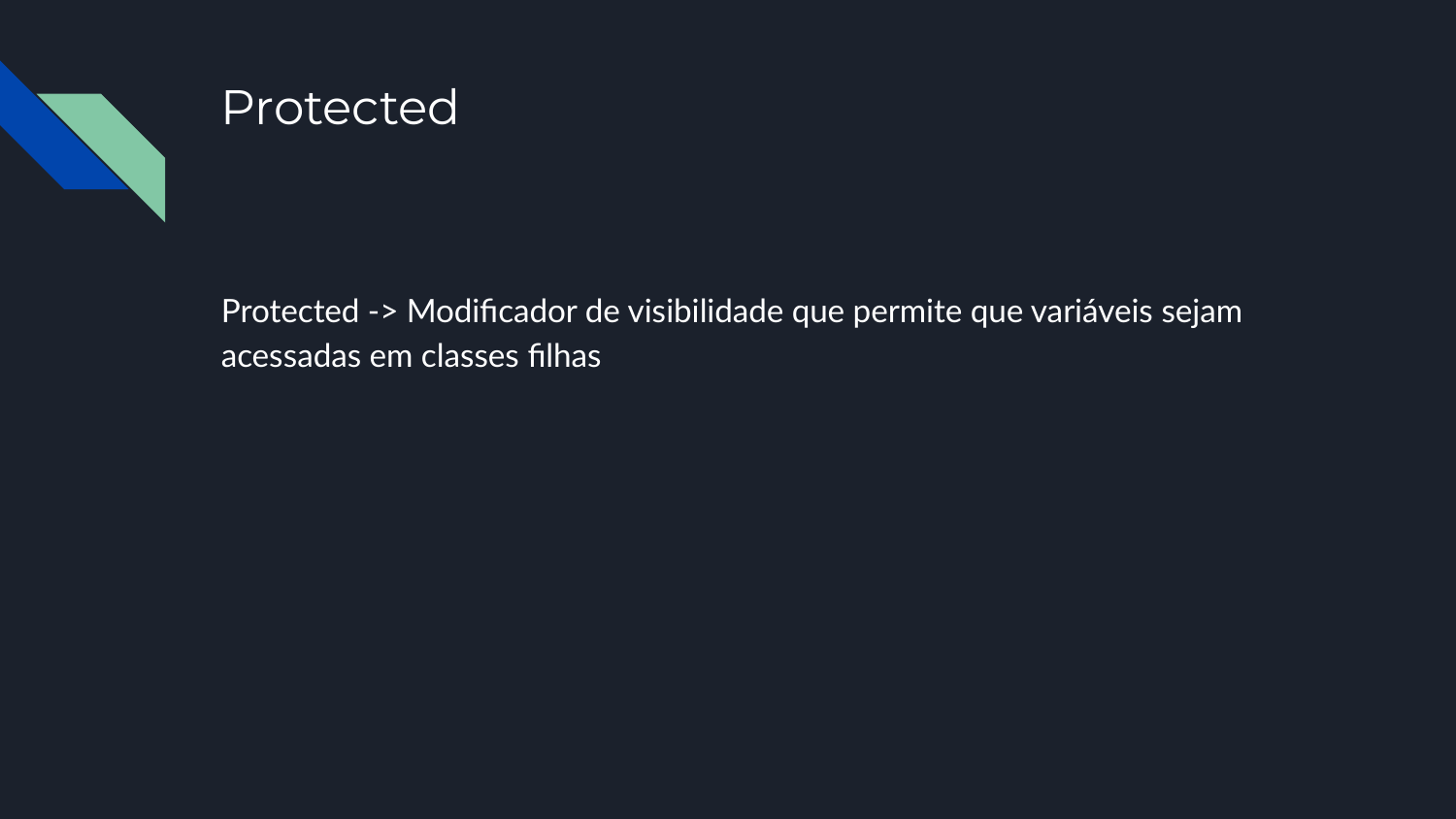

# Protected
Protected -> Modificador de visibilidade que permite que variáveis sejam acessadas em classes filhas